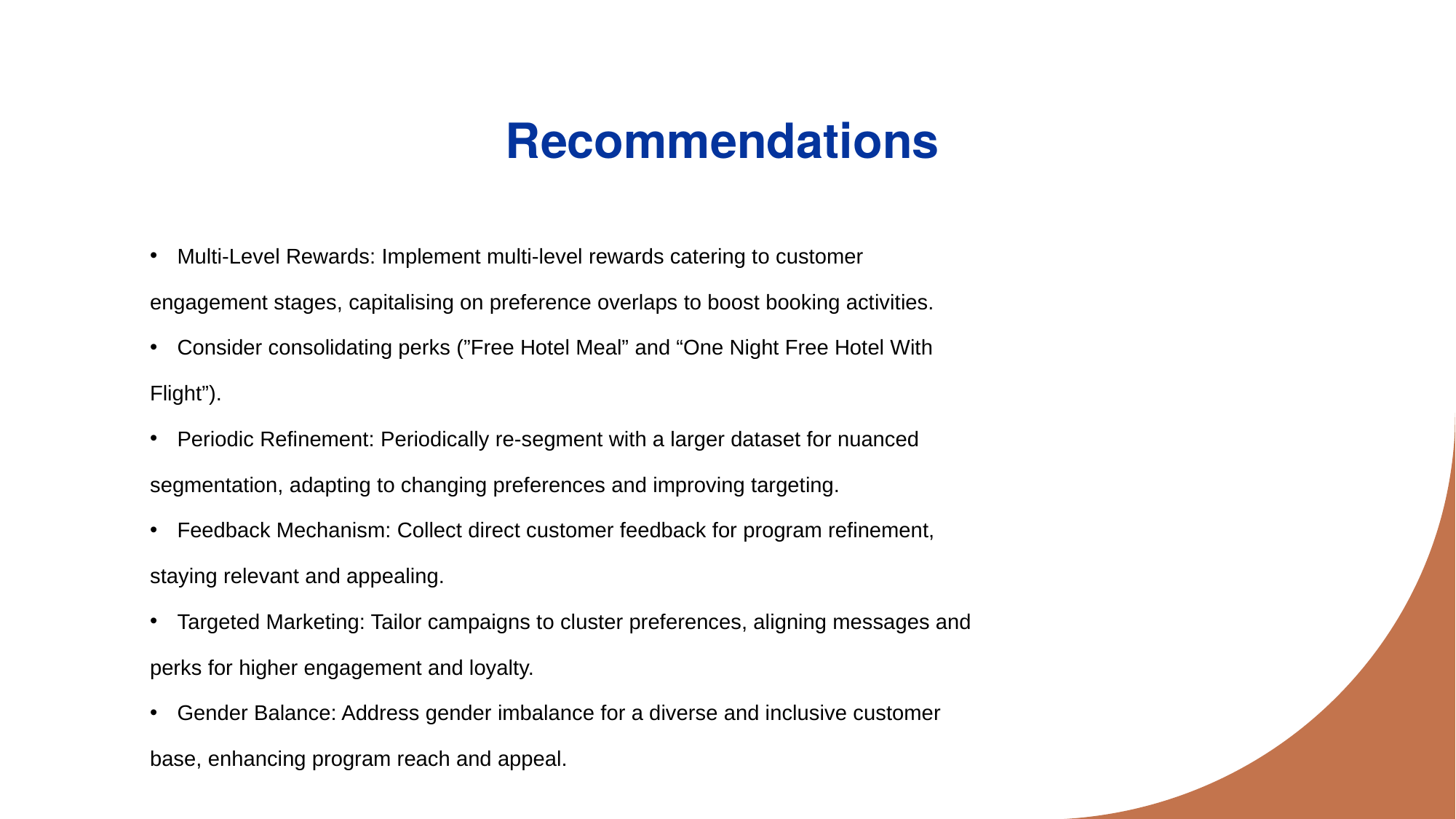

# Recommendations
Multi-Level Rewards: Implement multi-level rewards catering to customer
engagement stages, capitalising on preference overlaps to boost booking activities.
Consider consolidating perks (”Free Hotel Meal” and “One Night Free Hotel With
Flight”).
Periodic Refinement: Periodically re-segment with a larger dataset for nuanced
segmentation, adapting to changing preferences and improving targeting.
Feedback Mechanism: Collect direct customer feedback for program refinement,
staying relevant and appealing.
Targeted Marketing: Tailor campaigns to cluster preferences, aligning messages and
perks for higher engagement and loyalty.
Gender Balance: Address gender imbalance for a diverse and inclusive customer
base, enhancing program reach and appeal.